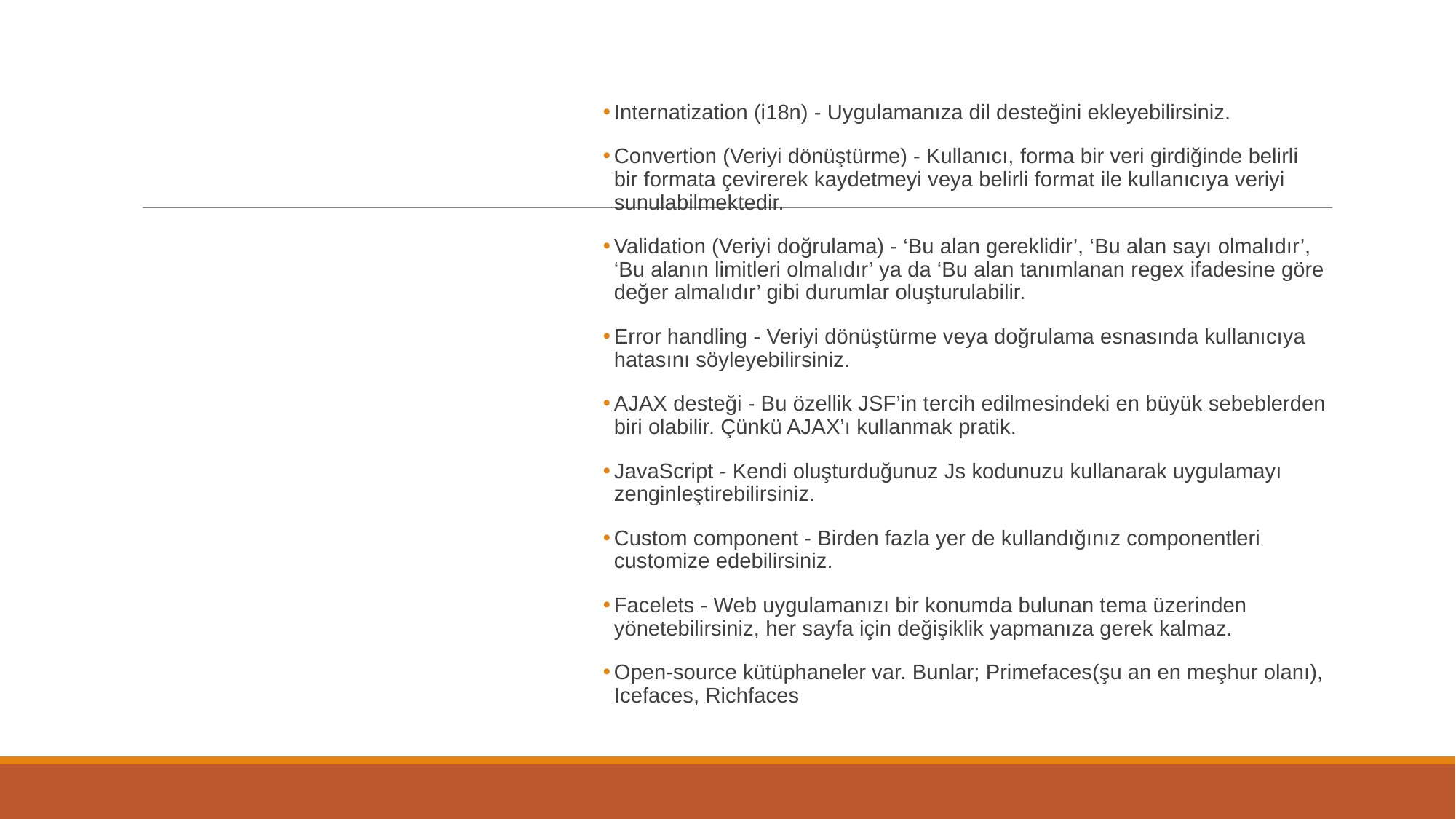

Internatization (i18n) - Uygulamanıza dil desteğini ekleyebilirsiniz.
Convertion (Veriyi dönüştürme) - Kullanıcı, forma bir veri girdiğinde belirli bir formata çevirerek kaydetmeyi veya belirli format ile kullanıcıya veriyi sunulabilmektedir.
Validation (Veriyi doğrulama) - ‘Bu alan gereklidir’, ‘Bu alan sayı olmalıdır’, ‘Bu alanın limitleri olmalıdır’ ya da ‘Bu alan tanımlanan regex ifadesine göre değer almalıdır’ gibi durumlar oluşturulabilir.
Error handling - Veriyi dönüştürme veya doğrulama esnasında kullanıcıya hatasını söyleyebilirsiniz.
AJAX desteği - Bu özellik JSF’in tercih edilmesindeki en büyük sebeblerden biri olabilir. Çünkü AJAX’ı kullanmak pratik.
JavaScript - Kendi oluşturduğunuz Js kodunuzu kullanarak uygulamayı zenginleştirebilirsiniz.
Custom component - Birden fazla yer de kullandığınız componentleri customize edebilirsiniz.
Facelets - Web uygulamanızı bir konumda bulunan tema üzerinden yönetebilirsiniz, her sayfa için değişiklik yapmanıza gerek kalmaz.
Open-source kütüphaneler var. Bunlar; Primefaces(şu an en meşhur olanı), Icefaces, Richfaces